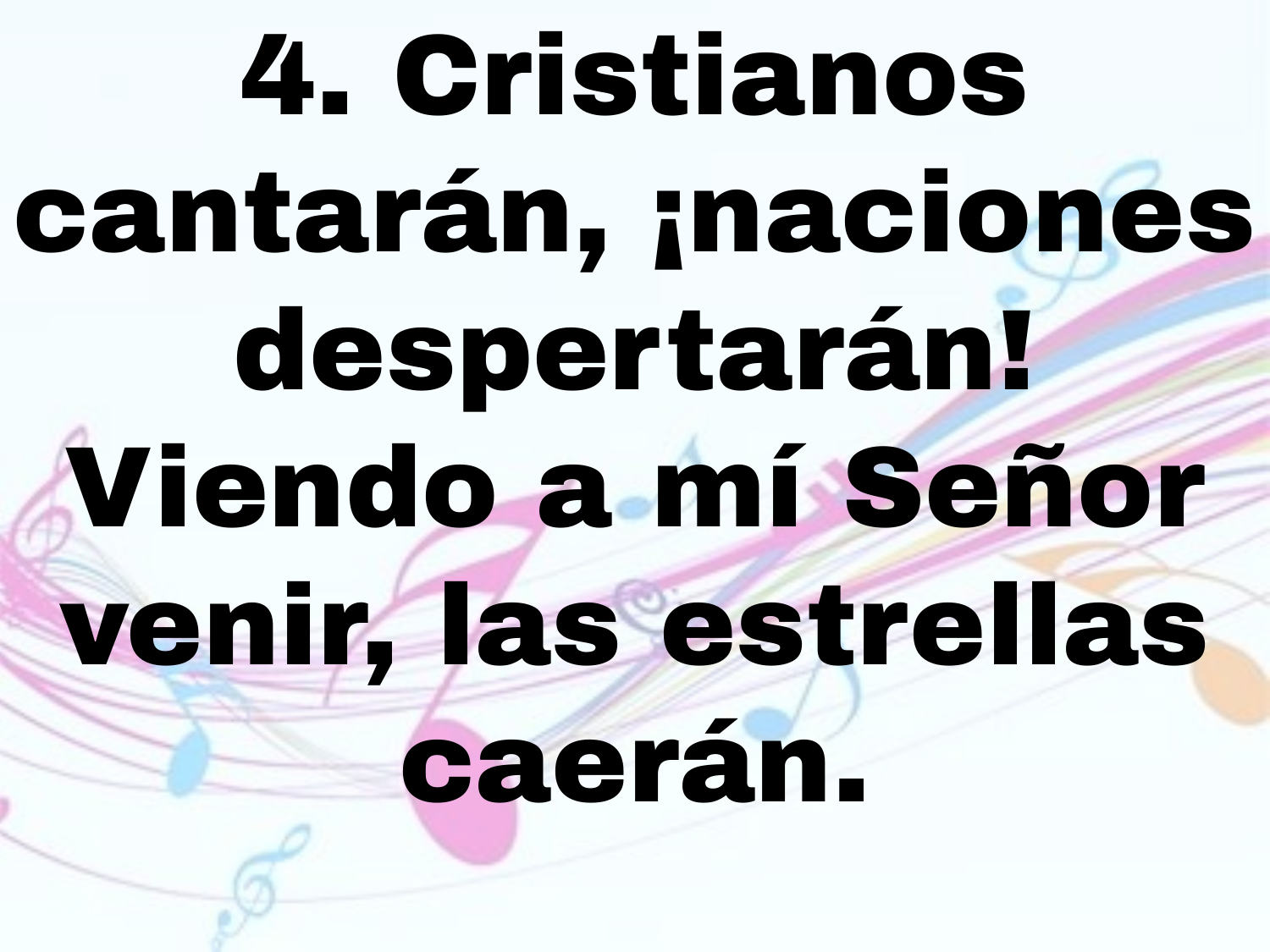

4. Cristianos cantarán, ¡naciones
despertarán!
Viendo a mí Señor venir, las estrellas
caerán.